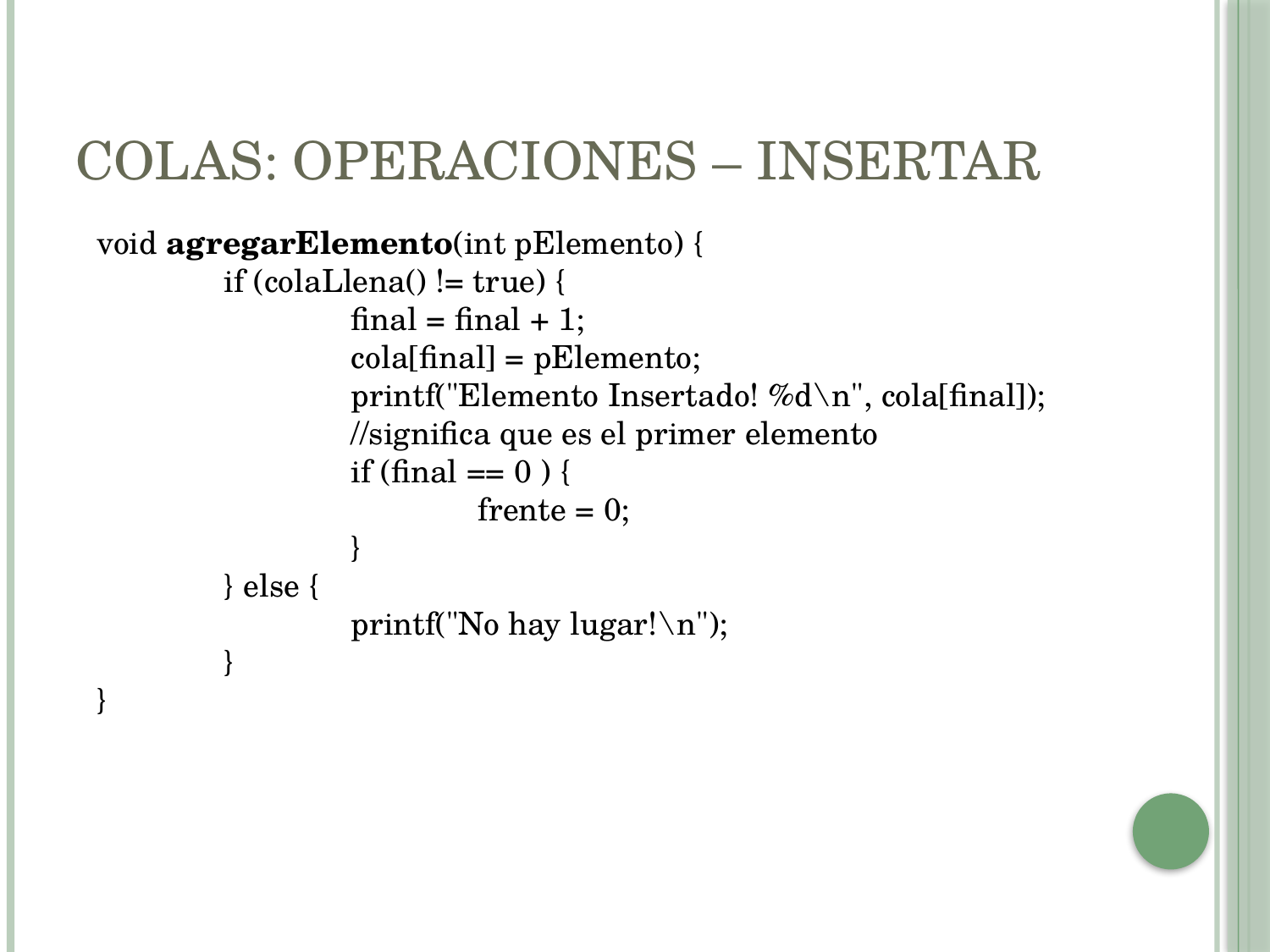

# Colas: Operaciones – Insertar
void agregarElemento(int pElemento) {
	if (colaLlena() != true) {
		final = final + 1;
		cola[final] = pElemento;
		printf("Elemento Insertado! %d\n", cola[final]);
		//significa que es el primer elemento
		if (final == 0 ) {
			frente = 0;
		}
	} else {
		printf("No hay lugar!\n");
	}
}